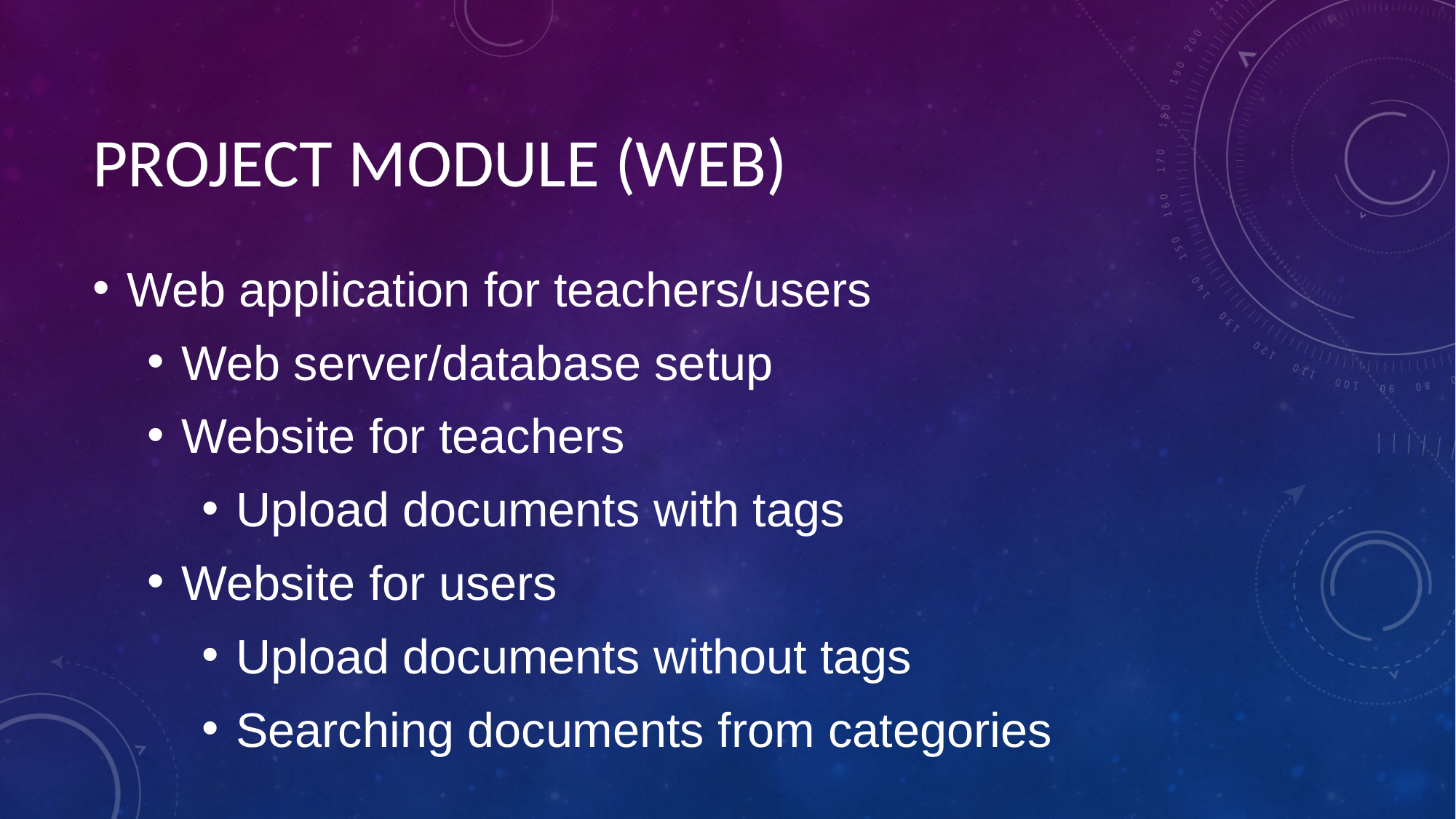

# Project module (web)
Web application for teachers/users
Web server/database setup
Website for teachers
Upload documents with tags
Website for users
Upload documents without tags
Searching documents from categories